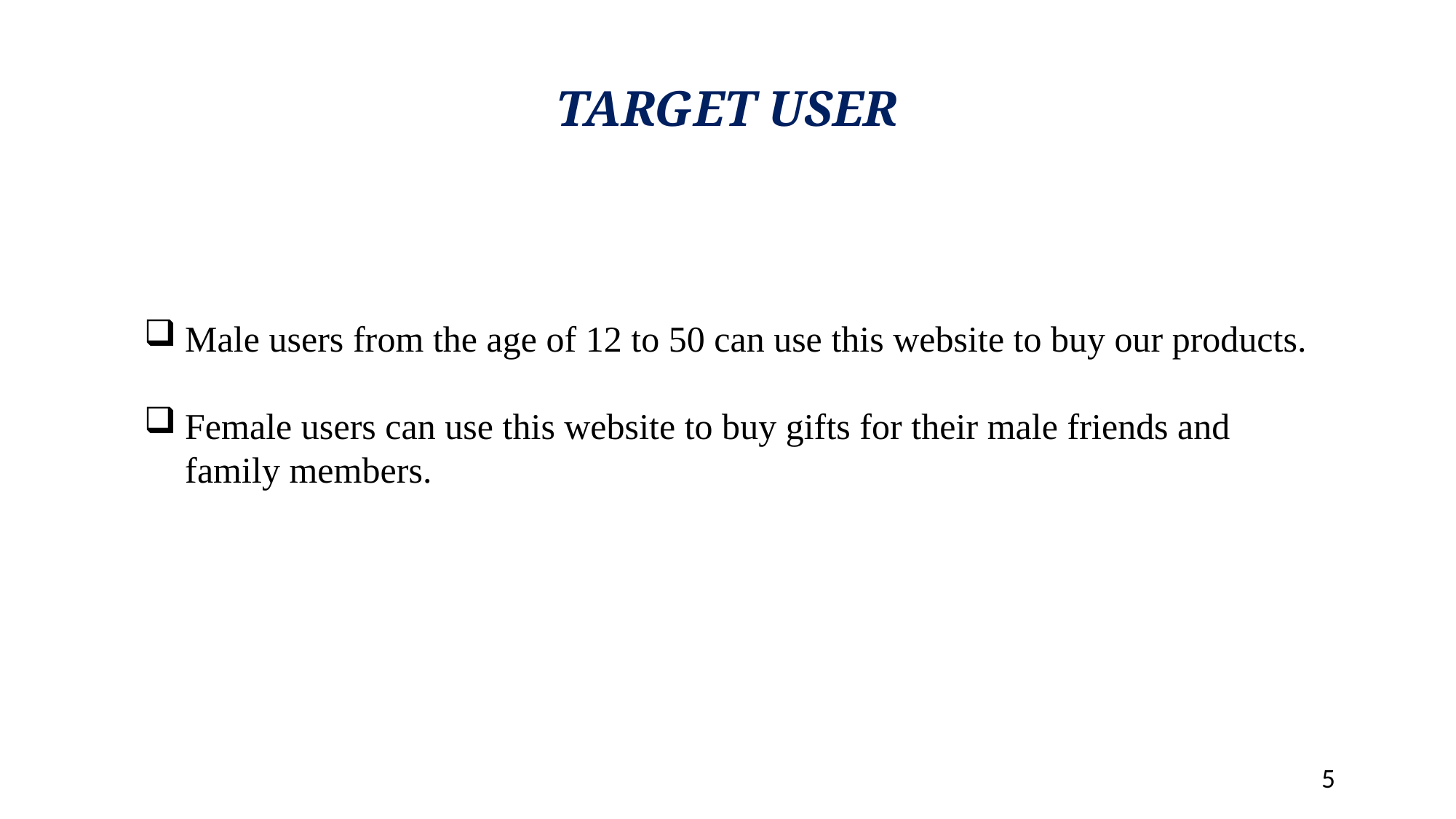

TARGET USER
Male users from the age of 12 to 50 can use this website to buy our products.

Female users can use this website to buy gifts for their male friends and family members.
5